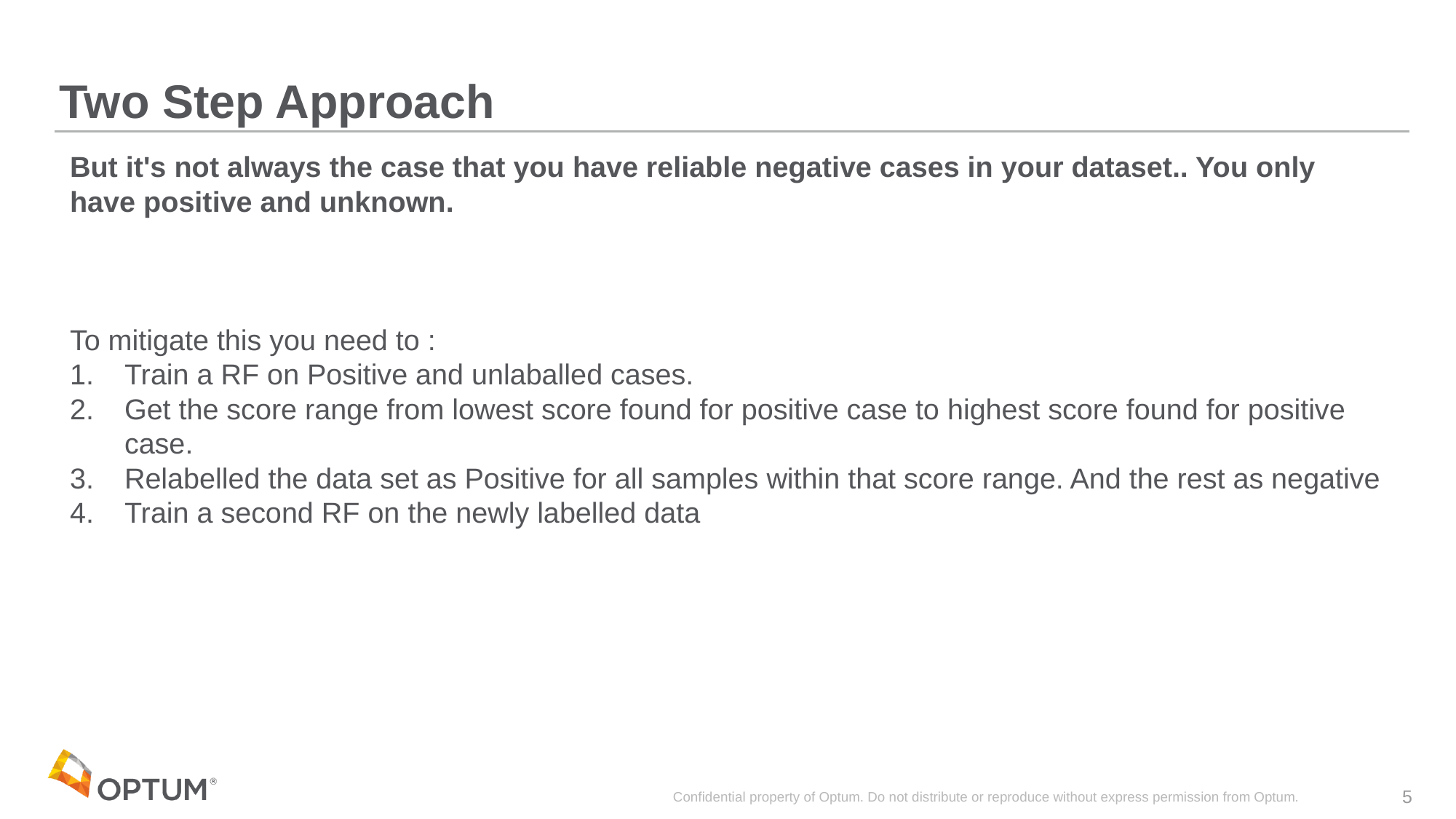

# Two Step Approach
But it's not always the case that you have reliable negative cases in your dataset.. You only have positive and unknown.

To mitigate this you need to :
Train a RF on Positive and unlaballed cases.
Get the score range from lowest score found for positive case to highest score found for positive case.
Relabelled the data set as Positive for all samples within that score range. And the rest as negative
Train a second RF on the newly labelled data
Confidential property of Optum. Do not distribute or reproduce without express permission from Optum.
5